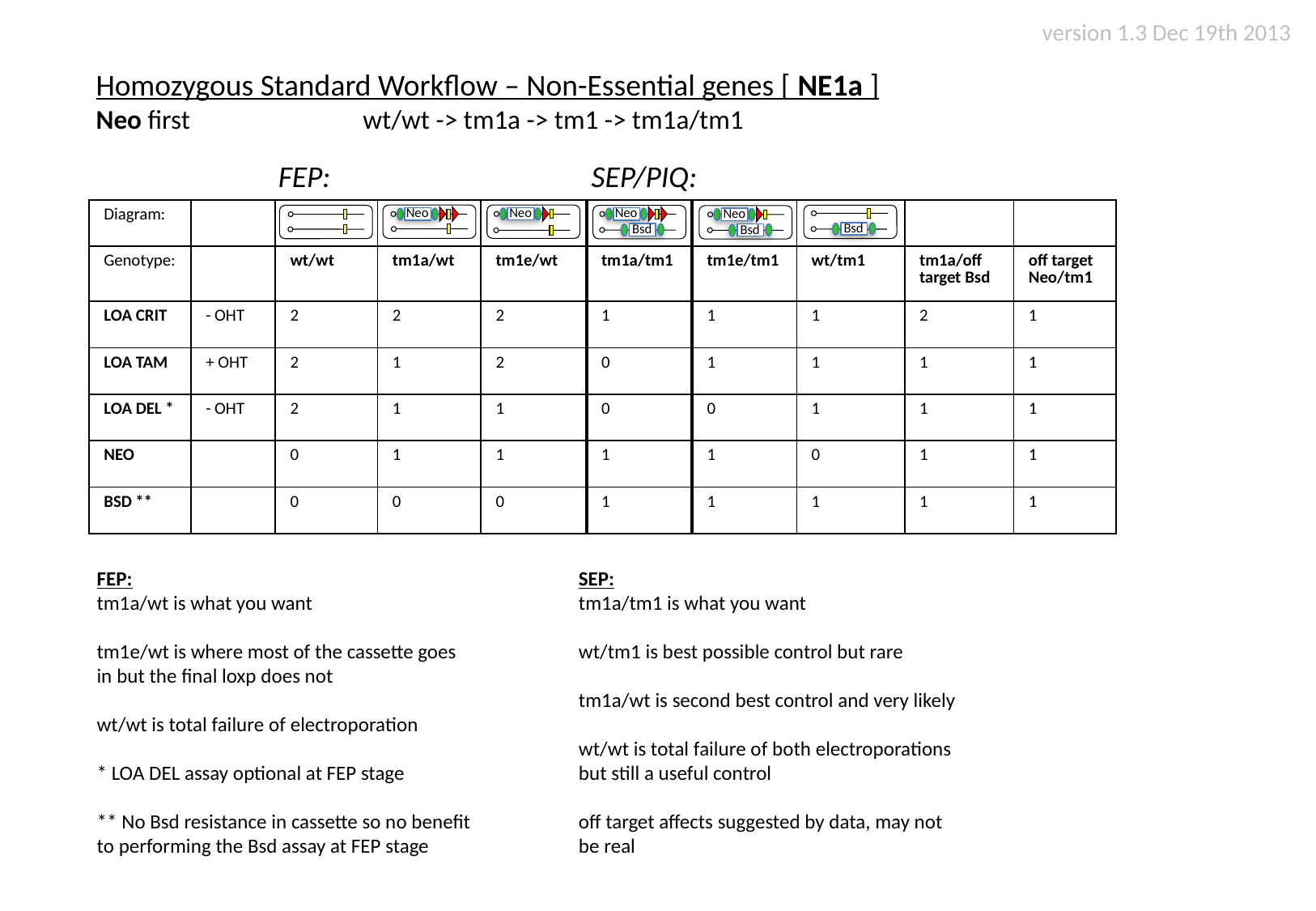

version 1.3 Dec 19th 2013
Homozygous Standard Workflow – Non-Essential genes [ NE1a ]
Neo first		    wt/wt -> tm1a -> tm1 -> tm1a/tm1
FEP:
SEP/PIQ:
Neo

Neo

Neo

Neo

Bsd

Bsd

Bsd

| Diagram: |  |  |  |  |  |  |  |  |  |
| --- | --- | --- | --- | --- | --- | --- | --- | --- | --- |
| Genotype: |  | wt/wt | tm1a/wt | tm1e/wt | tm1a/tm1 | tm1e/tm1 | wt/tm1 | tm1a/off target Bsd | off target Neo/tm1 |
| LOA CRIT | - OHT | 2 | 2 | 2 | 1 | 1 | 1 | 2 | 1 |
| LOA TAM | + OHT | 2 | 1 | 2 | 0 | 1 | 1 | 1 | 1 |
| LOA DEL \* | - OHT | 2 | 1 | 1 | 0 | 0 | 1 | 1 | 1 |
| NEO |  | 0 | 1 | 1 | 1 | 1 | 0 | 1 | 1 |
| BSD \*\* |  | 0 | 0 | 0 | 1 | 1 | 1 | 1 | 1 |
FEP:
tm1a/wt is what you want

tm1e/wt is where most of the cassette goes in but the final loxp does not

wt/wt is total failure of electroporation

* LOA DEL assay optional at FEP stage

** No Bsd resistance in cassette so no benefit to performing the Bsd assay at FEP stage
SEP:
tm1a/tm1 is what you want

wt/tm1 is best possible control but rare

tm1a/wt is second best control and very likely

wt/wt is total failure of both electroporations but still a useful control

off target affects suggested by data, may not be real